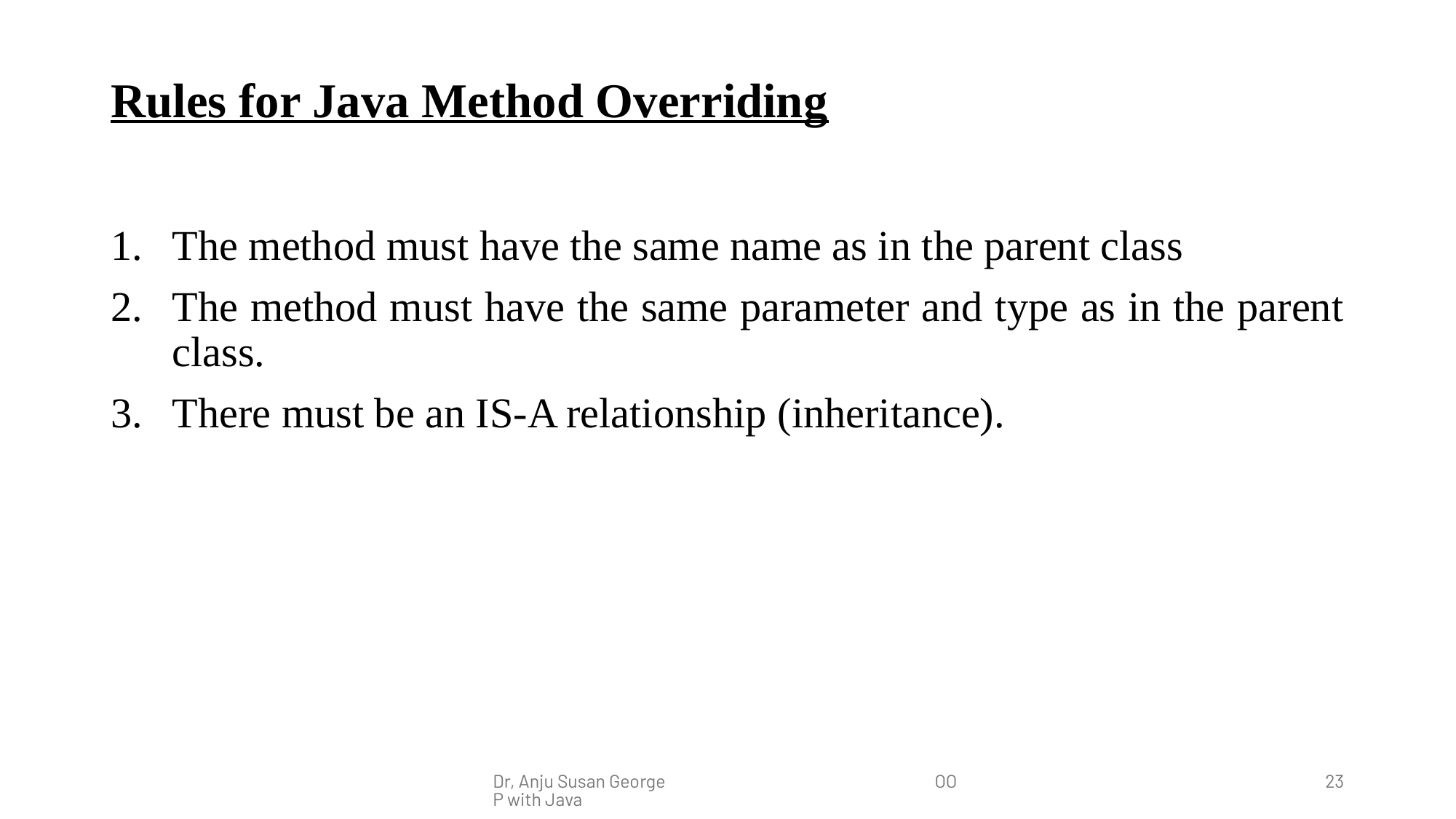

# Rules for Java Method Overriding
The method must have the same name as in the parent class
The method must have the same parameter and type as in the parent class.
There must be an IS-A relationship (inheritance).
Dr, Anju Susan George                                                                          OOP with Java
23